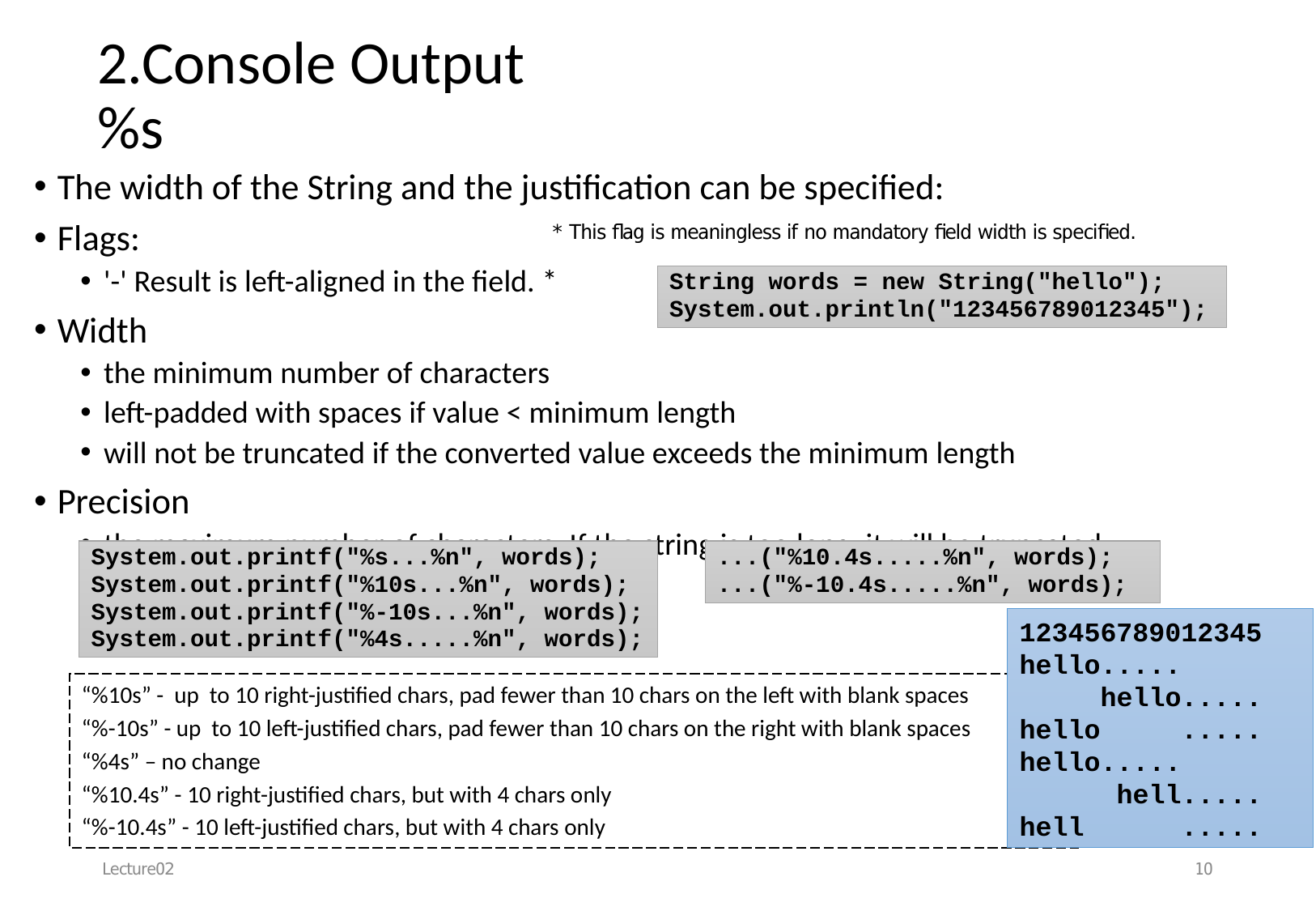

# 2.Console Output %s
The width of the String and the justification can be specified:
Flags:
'-' Result is left-aligned in the field. *
Width
the minimum number of characters
left-padded with spaces if value < minimum length
will not be truncated if the converted value exceeds the minimum length
Precision
the maximum number of characters. If the string is too long, it will be truncated.
* This flag is meaningless if no mandatory field width is specified.
String words = new String("hello");
System.out.println("123456789012345");
System.out.printf("%s...%n", words);
System.out.printf("%10s...%n", words);
System.out.printf("%-10s...%n", words);
System.out.printf("%4s.....%n", words);
...("%10.4s.....%n", words);
...("%-10.4s.....%n", words);
123456789012345
hello.....
     hello.....
hello     .....
hello.....
      hell.....
hell      .....
“%10s” -  up  to 10 right-justified chars, pad fewer than 10 chars on the left with blank spaces
“%-10s” - up  to 10 left-justified chars, pad fewer than 10 chars on the right with blank spaces
“%4s” – no change
“%10.4s” - 10 right-justified chars, but with 4 chars only
“%-10.4s” - 10 left-justified chars, but with 4 chars only

Lecture02
10